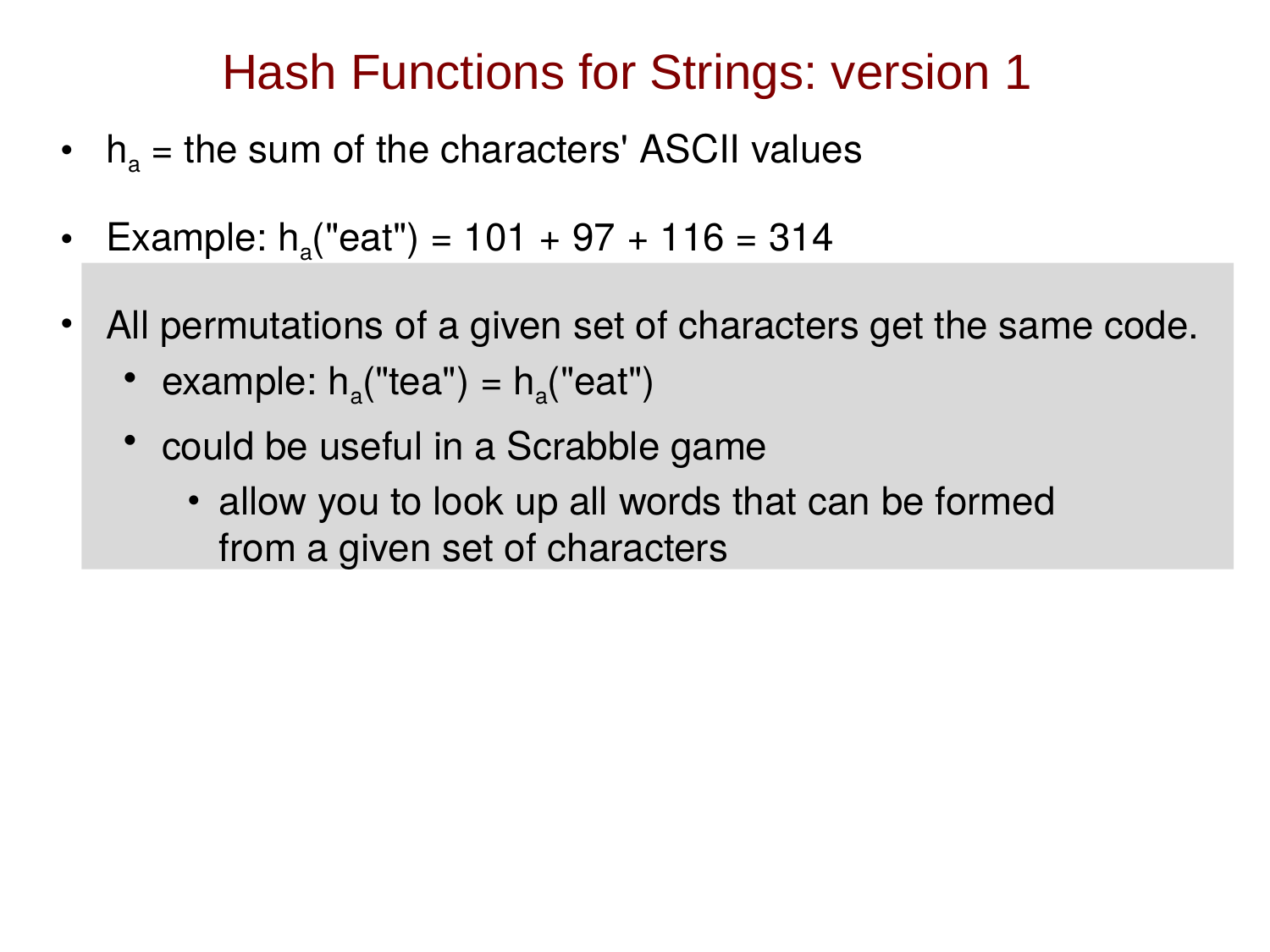

# Hash Functions for Strings: version 1
ha = the sum of the characters' ASCII values
Example: ha("eat") = 101 + 97 + 116 = 314
All permutations of a given set of characters get the same code.
example: ha("tea") = ha("eat")
could be useful in a Scrabble game
allow you to look up all words that can be formed
from a given set of characters